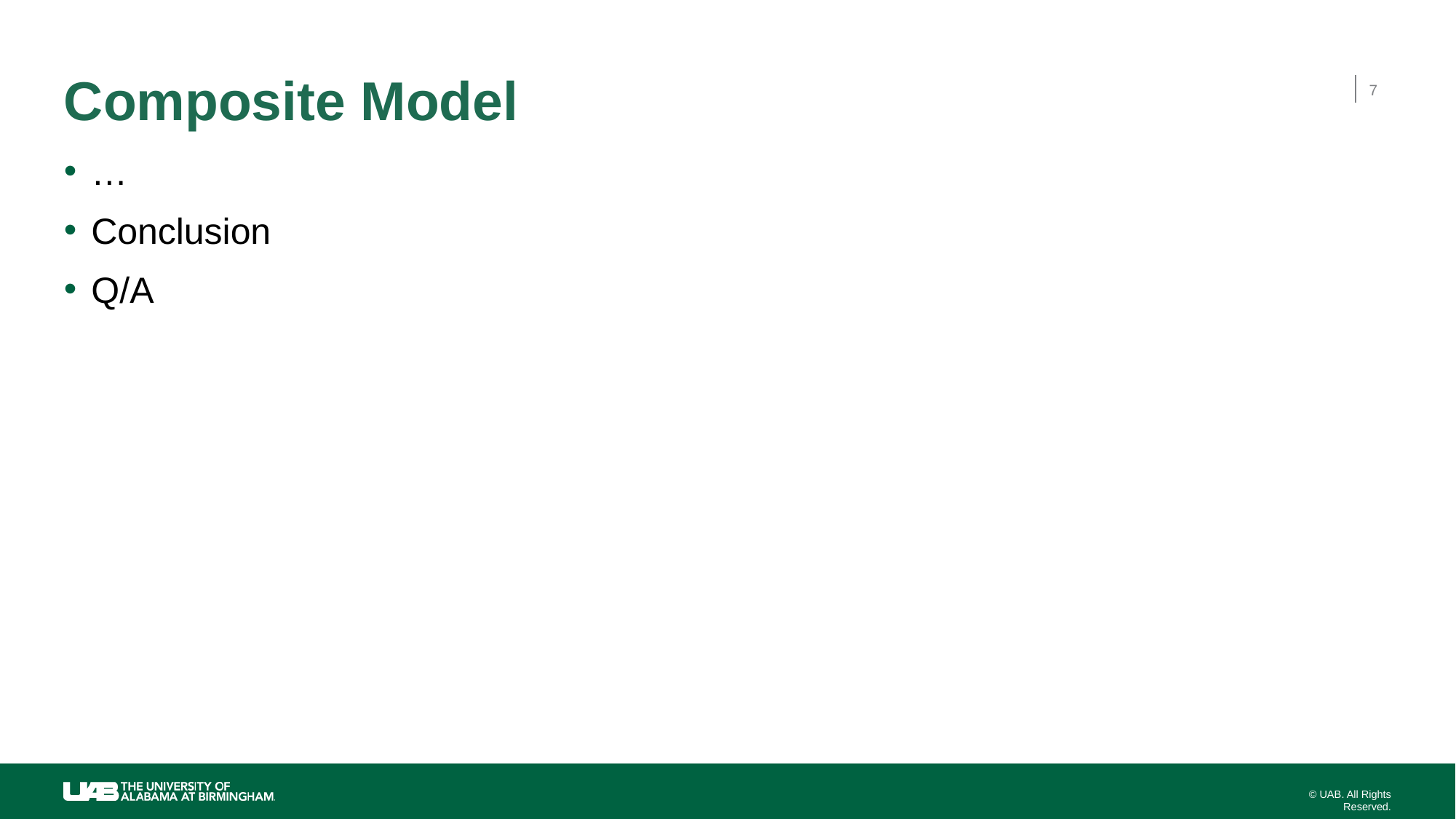

# Composite Model
7
…
Conclusion
Q/A